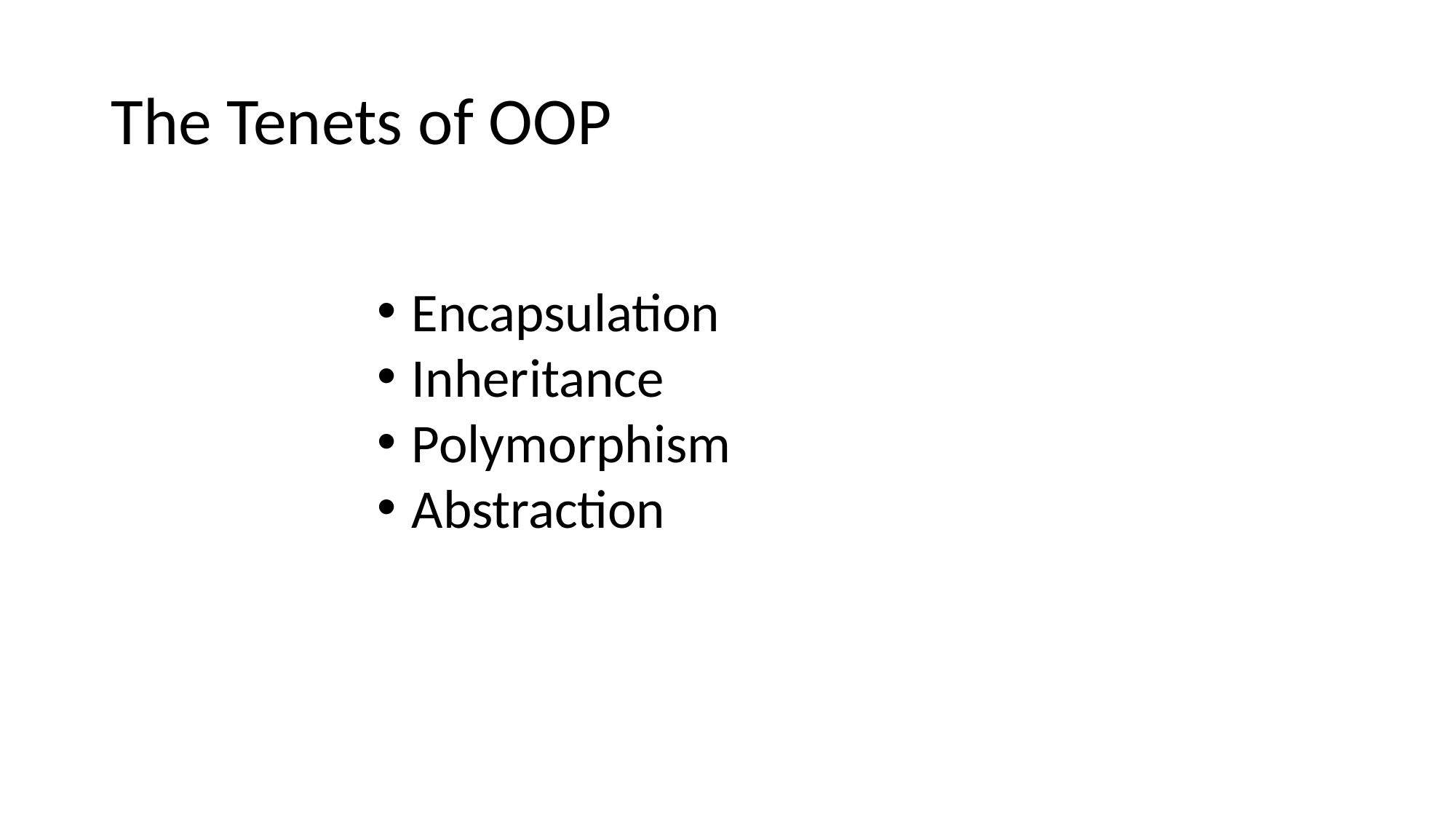

# The Tenets of OOP
Encapsulation
Inheritance
Polymorphism
Abstraction